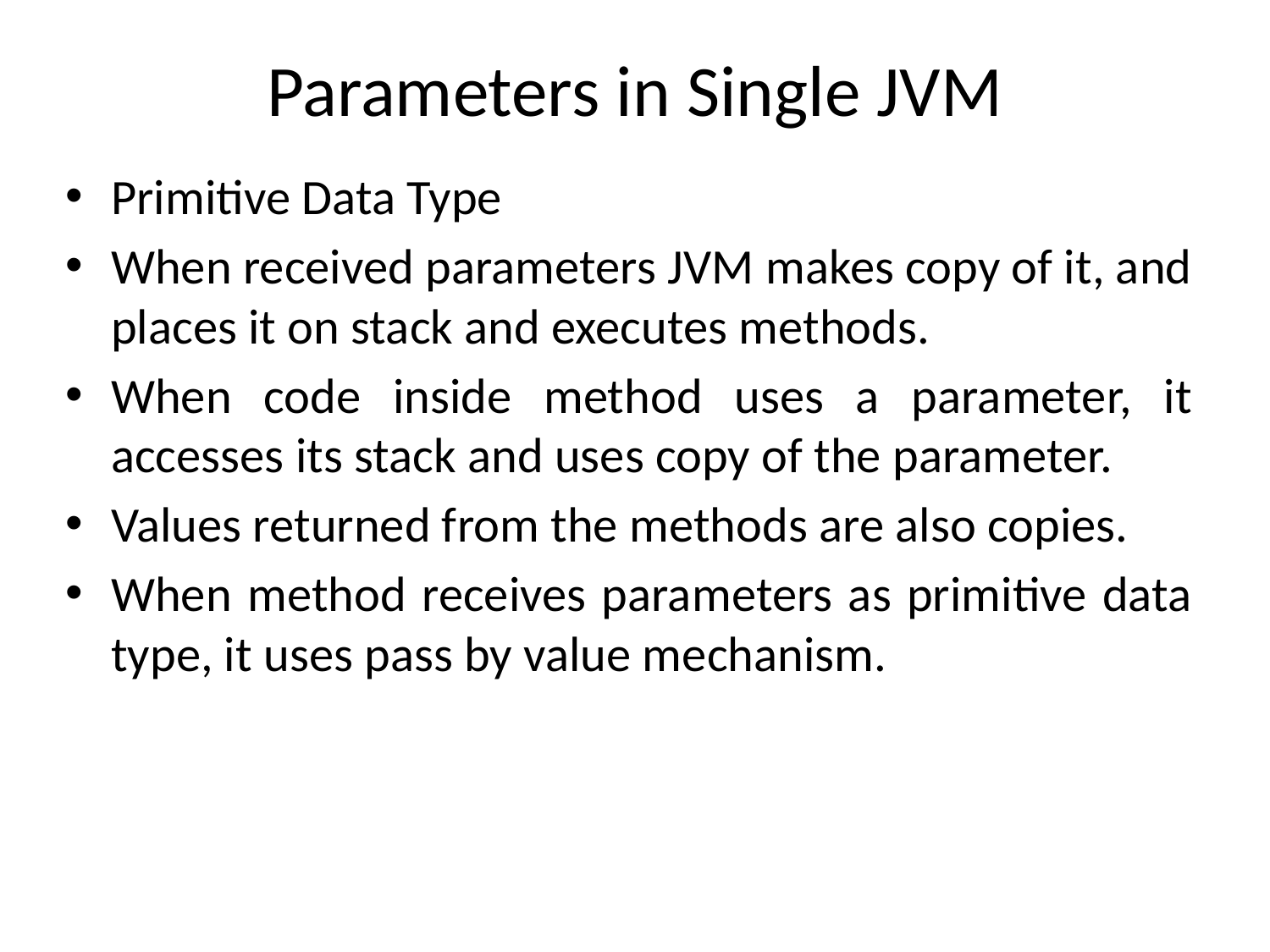

# Parameters in Single JVM
Primitive Data Type
When received parameters JVM makes copy of it, and places it on stack and executes methods.
When code inside method uses a parameter, it accesses its stack and uses copy of the parameter.
Values returned from the methods are also copies.
When method receives parameters as primitive data type, it uses pass by value mechanism.